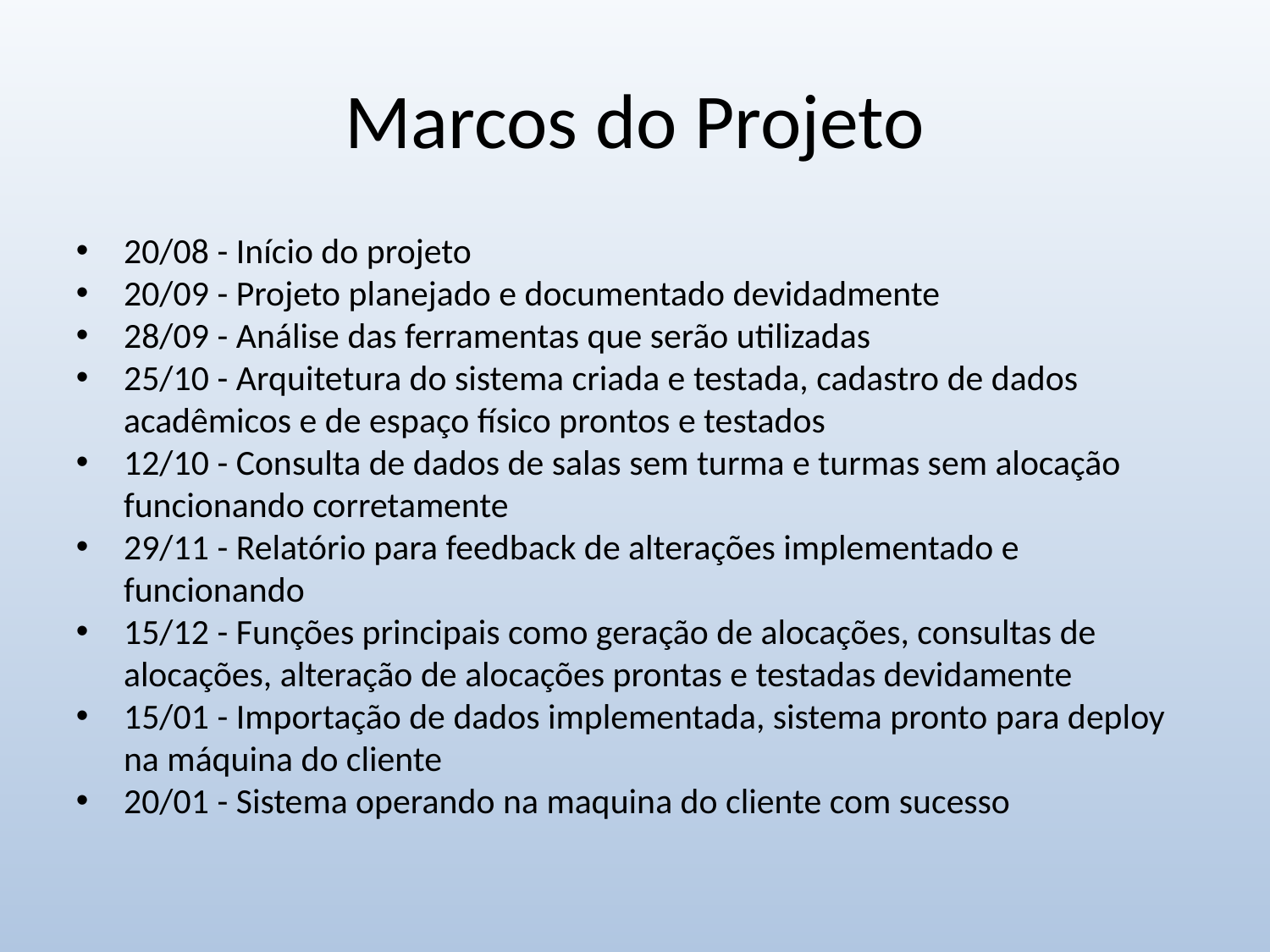

Marcos do Projeto
20/08 - Início do projeto
20/09 - Projeto planejado e documentado devidadmente
28/09 - Análise das ferramentas que serão utilizadas
25/10 - Arquitetura do sistema criada e testada, cadastro de dados acadêmicos e de espaço físico prontos e testados
12/10 - Consulta de dados de salas sem turma e turmas sem alocação funcionando corretamente
29/11 - Relatório para feedback de alterações implementado e funcionando
15/12 - Funções principais como geração de alocações, consultas de alocações, alteração de alocações prontas e testadas devidamente
15/01 - Importação de dados implementada, sistema pronto para deploy na máquina do cliente
20/01 - Sistema operando na maquina do cliente com sucesso